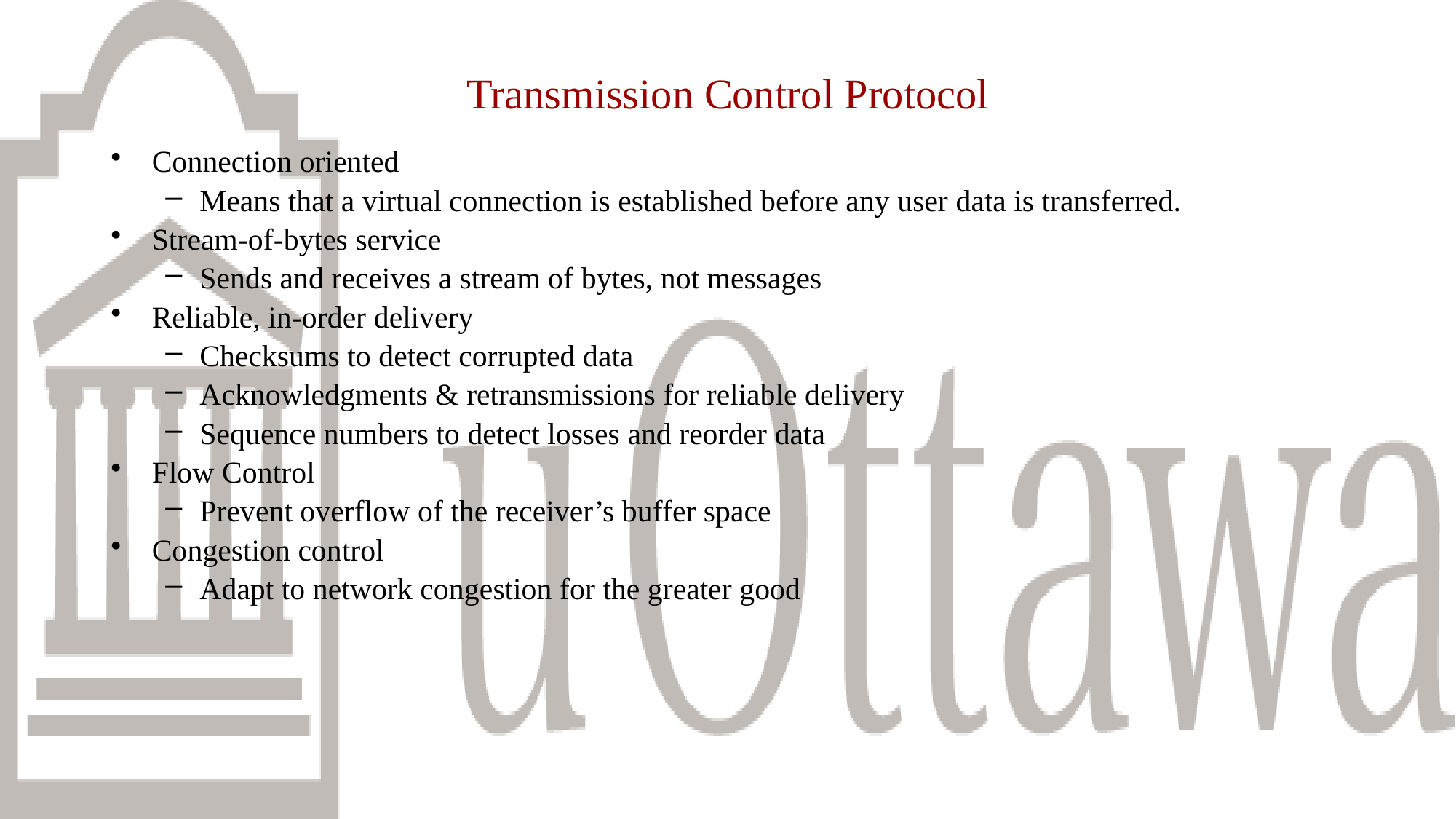

# Transmission Control Protocol
Connection oriented
Means that a virtual connection is established before any user data is transferred.
Stream-of-bytes service
Sends and receives a stream of bytes, not messages
Reliable, in-order delivery
Checksums to detect corrupted data
Acknowledgments & retransmissions for reliable delivery
Sequence numbers to detect losses and reorder data
Flow Control
Prevent overflow of the receiver’s buffer space
Congestion control
Adapt to network congestion for the greater good